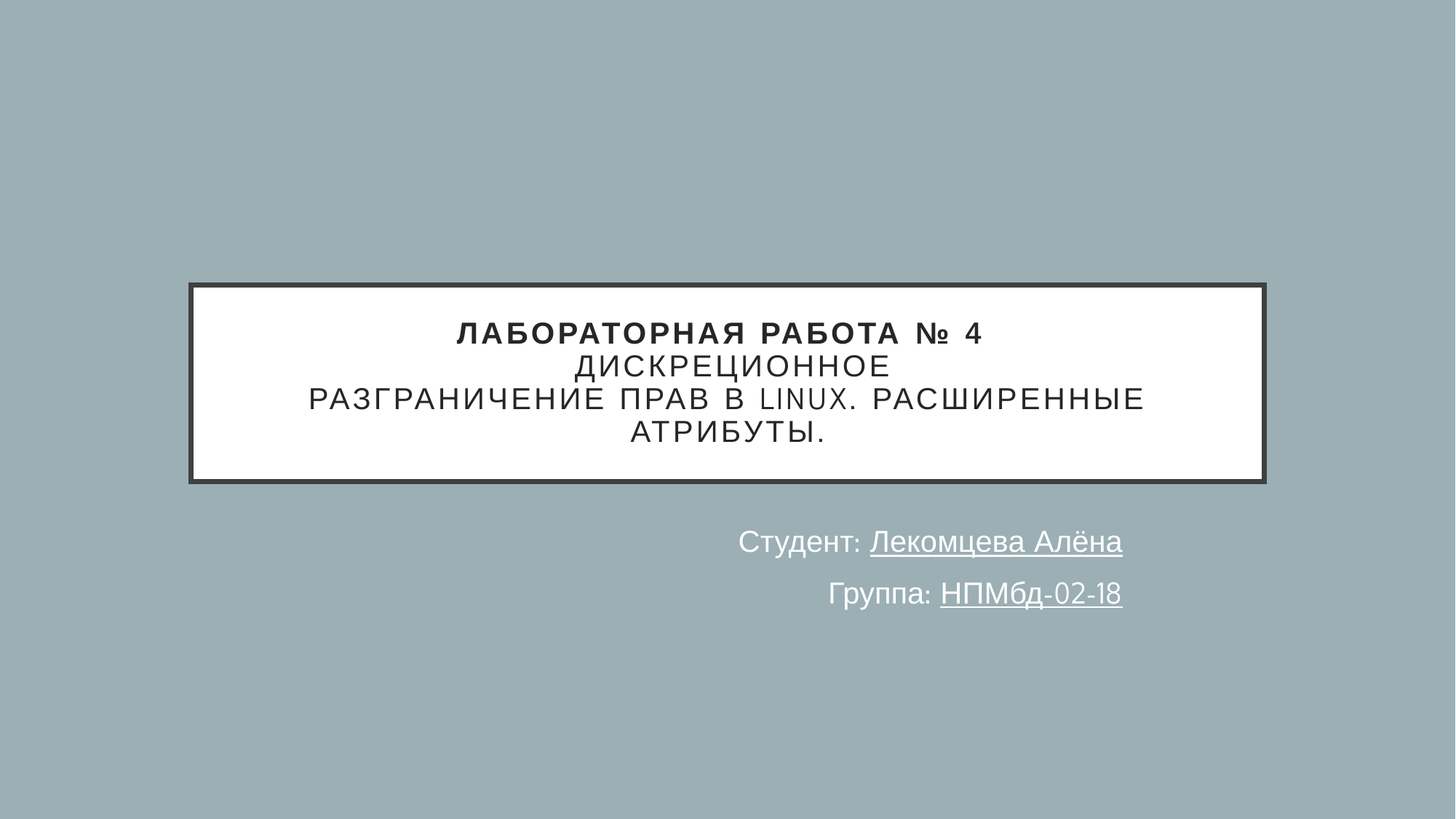

# Лабораторная работа № 4 Дискреционное разграничение прав в Linux. Расширенные атрибуты.
Студент: Лекомцева Алёна
Группа: НПМбд-02-18